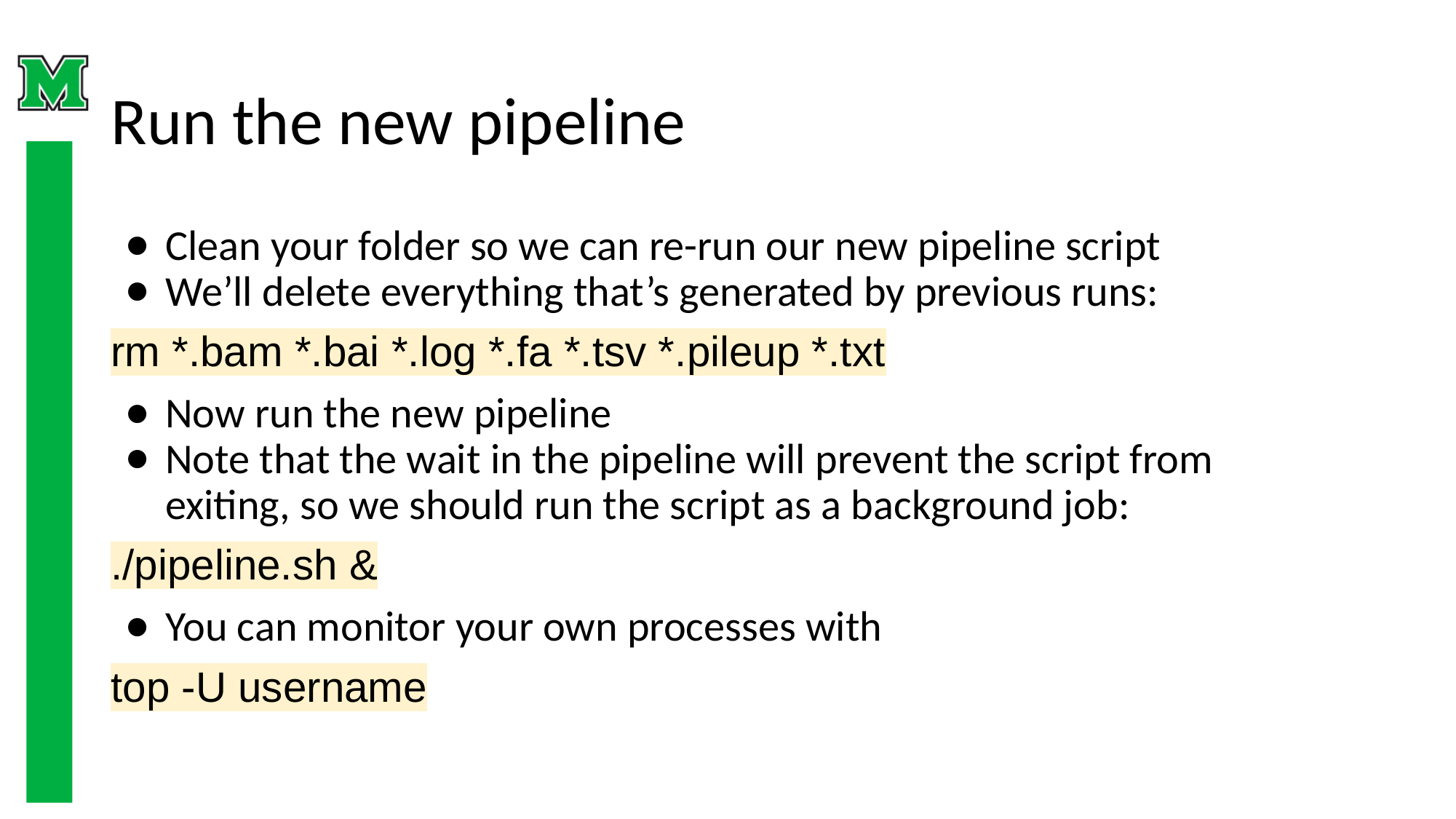

# Run the new pipeline
Clean your folder so we can re-run our new pipeline script
We’ll delete everything that’s generated by previous runs:
rm *.bam *.bai *.log *.fa *.tsv *.pileup *.txt
Now run the new pipeline
Note that the wait in the pipeline will prevent the script from exiting, so we should run the script as a background job:
./pipeline.sh &
You can monitor your own processes with
top -U username